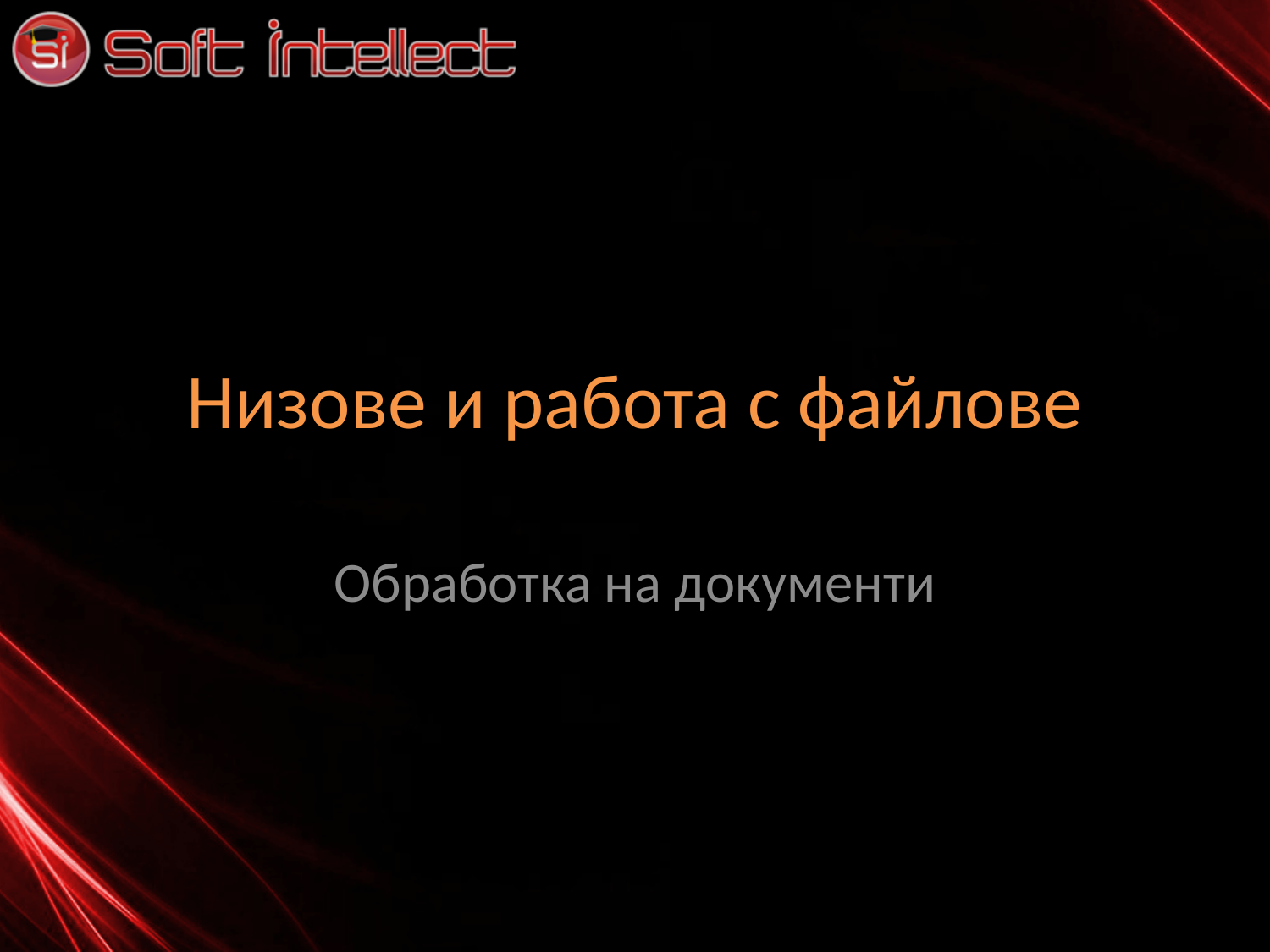

# Низове и работа с файлове
Обработка на документи